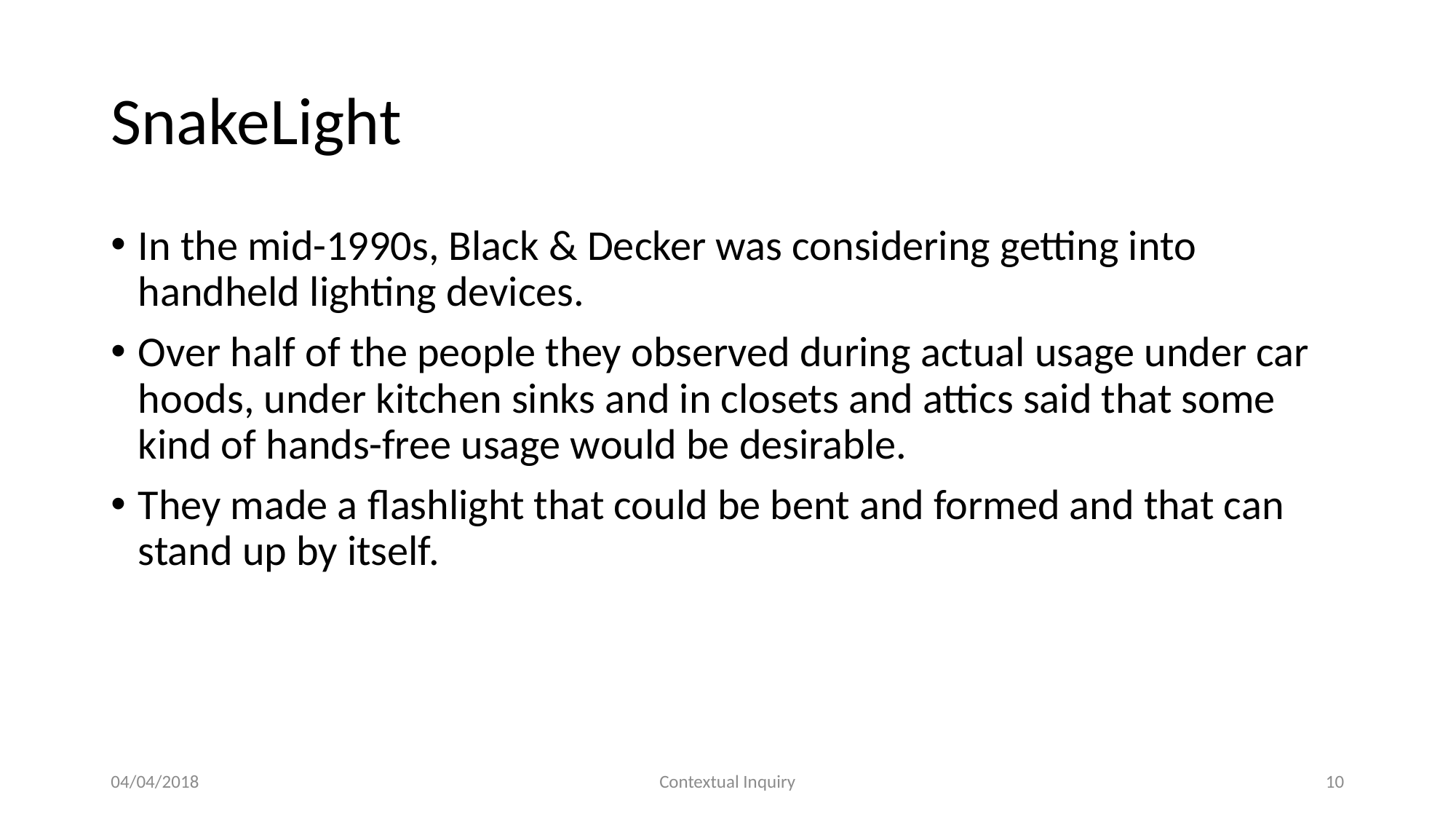

# SnakeLight
In the mid-1990s, Black & Decker was considering getting into handheld lighting devices.
Over half of the people they observed during actual usage under car hoods, under kitchen sinks and in closets and attics said that some kind of hands-free usage would be desirable.
They made a flashlight that could be bent and formed and that can stand up by itself.
04/04/2018
Contextual Inquiry
10